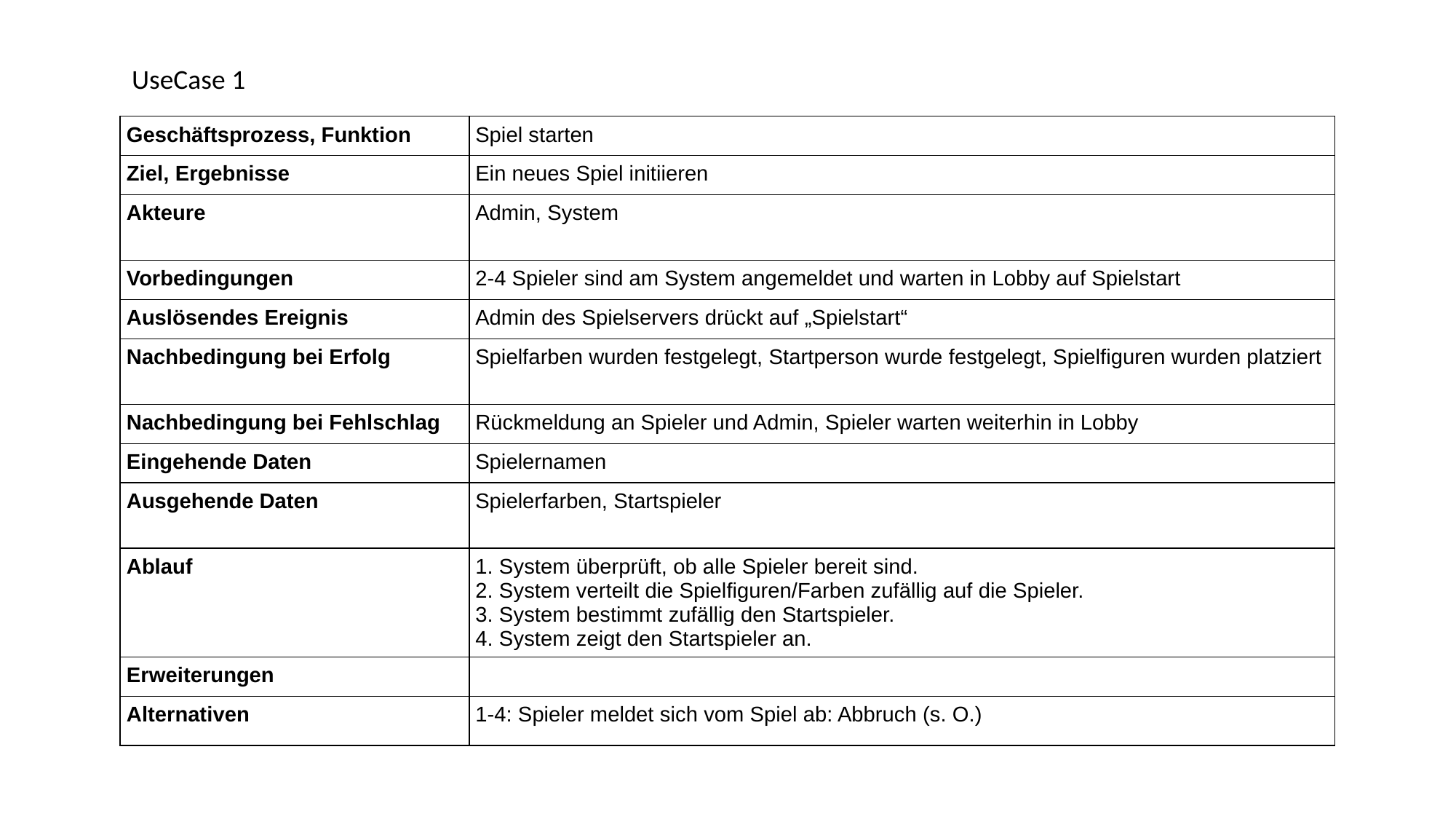

UseCase 1
| Geschäftsprozess, Funktion | Spiel starten |
| --- | --- |
| Ziel, Ergebnisse | Ein neues Spiel initiieren |
| Akteure | Admin, System |
| Vorbedingungen | 2-4 Spieler sind am System angemeldet und warten in Lobby auf Spielstart |
| Auslösendes Ereignis | Admin des Spielservers drückt auf „Spielstart“ |
| Nachbedingung bei Erfolg | Spielfarben wurden festgelegt, Startperson wurde festgelegt, Spielfiguren wurden platziert |
| Nachbedingung bei Fehlschlag | Rückmeldung an Spieler und Admin, Spieler warten weiterhin in Lobby |
| Eingehende Daten | Spielernamen |
| Ausgehende Daten | Spielerfarben, Startspieler |
| Ablauf | 1. System überprüft, ob alle Spieler bereit sind. 2. System verteilt die Spielfiguren/Farben zufällig auf die Spieler. 3. System bestimmt zufällig den Startspieler. 4. System zeigt den Startspieler an. |
| Erweiterungen |  |
| Alternativen | 1-4: Spieler meldet sich vom Spiel ab: Abbruch (s. O.) |